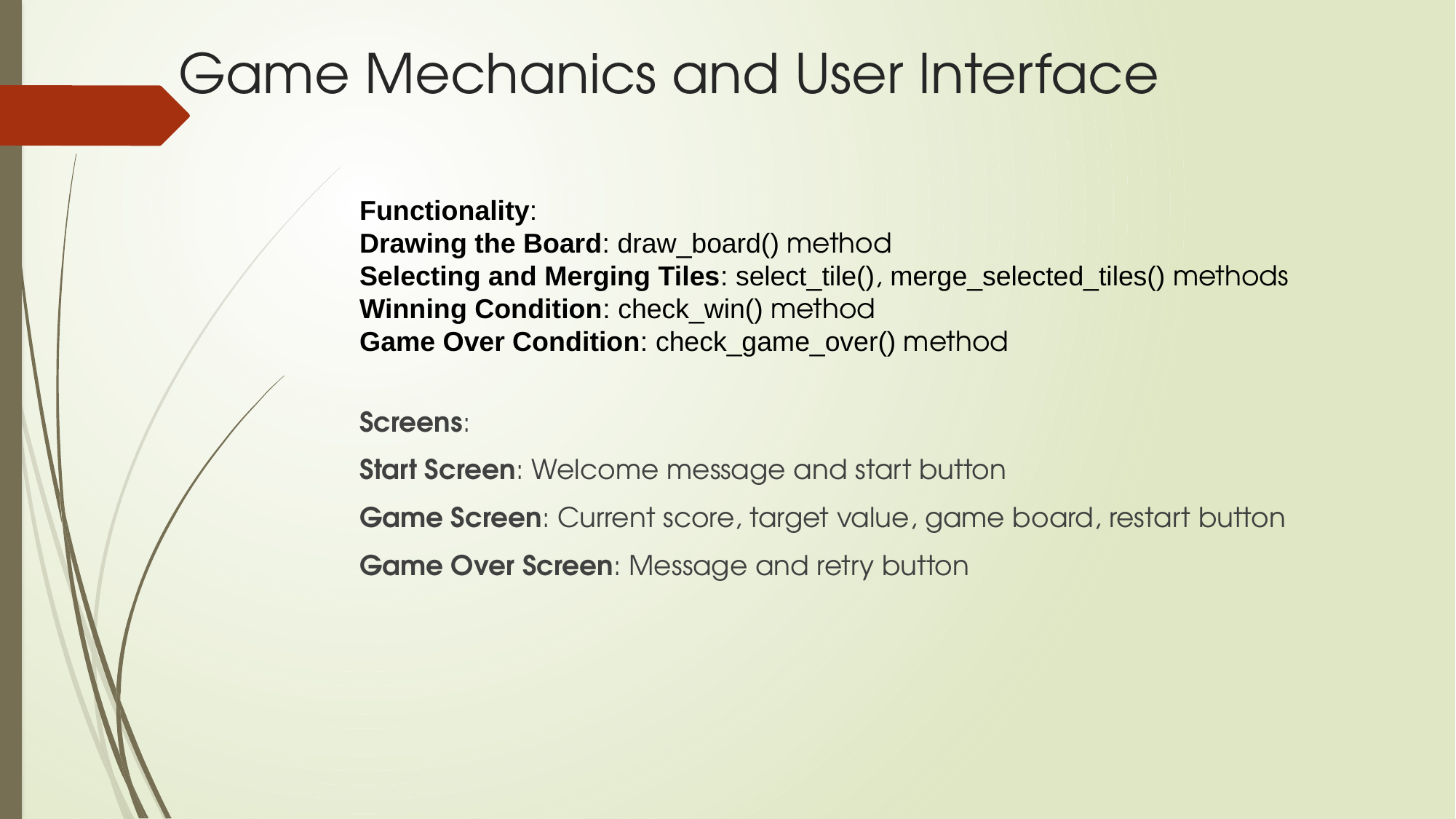

# Game Mechanics and User Interface
Functionality:
Drawing the Board: draw_board() method
Selecting and Merging Tiles: select_tile(), merge_selected_tiles() methods
Winning Condition: check_win() method
Game Over Condition: check_game_over() method

Screens:
Start Screen: Welcome message and start button
Game Screen: Current score, target value, game board, restart button
Game Over Screen: Message and retry button